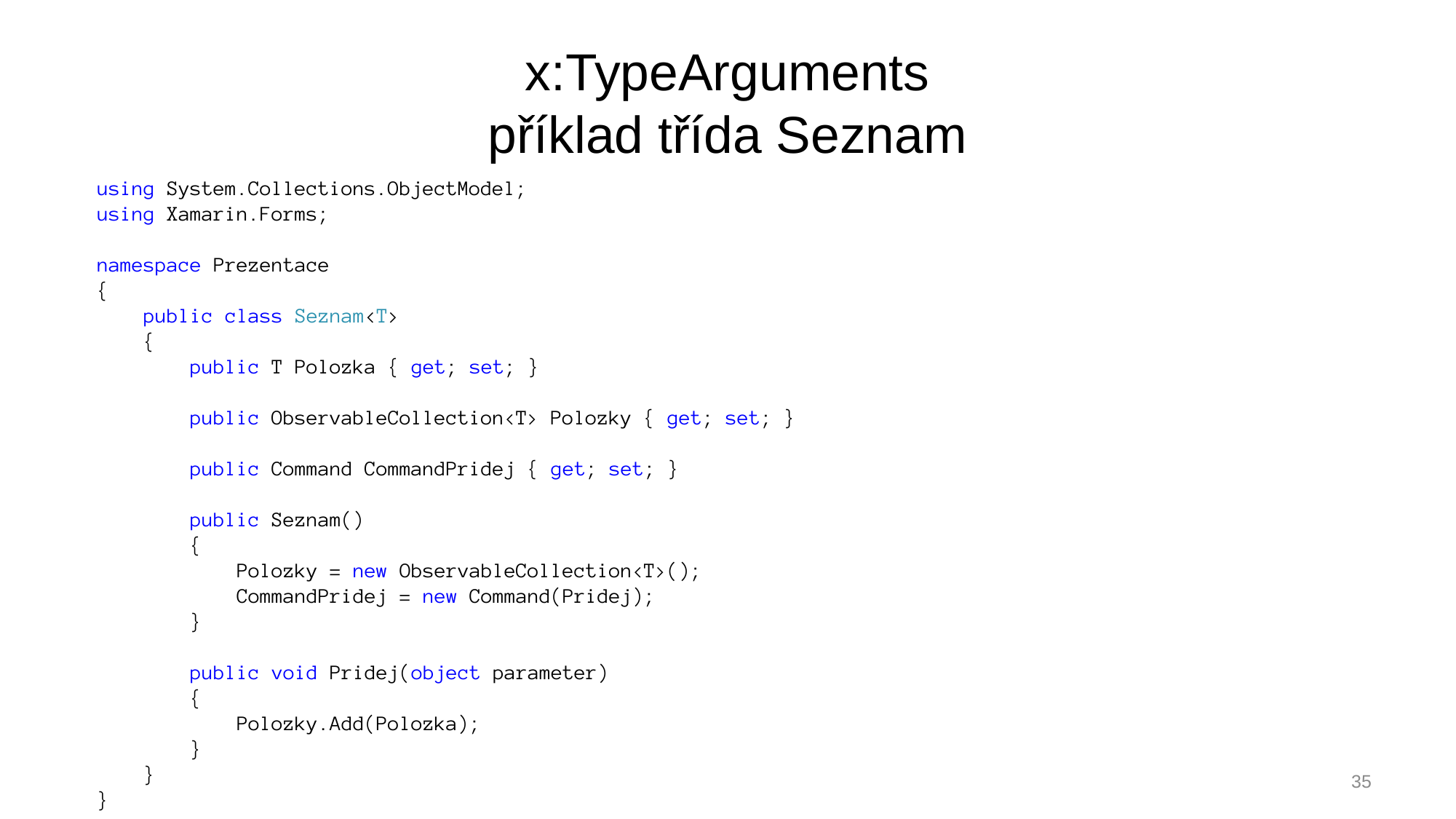

# x:TypeArguments příklad třída Seznam
using System.Collections.ObjectModel;
using Xamarin.Forms;

namespace Prezentace
{
    public class Seznam<T>
    {
        public T Polozka { get; set; }

        public ObservableCollection<T> Polozky { get; set; }

        public Command CommandPridej { get; set; }

        public Seznam()
        {
            Polozky = new ObservableCollection<T>();
            CommandPridej = new Command(Pridej);
        }

        public void Pridej(object parameter)
        {
            Polozky.Add(Polozka);
        }
    }
}
35